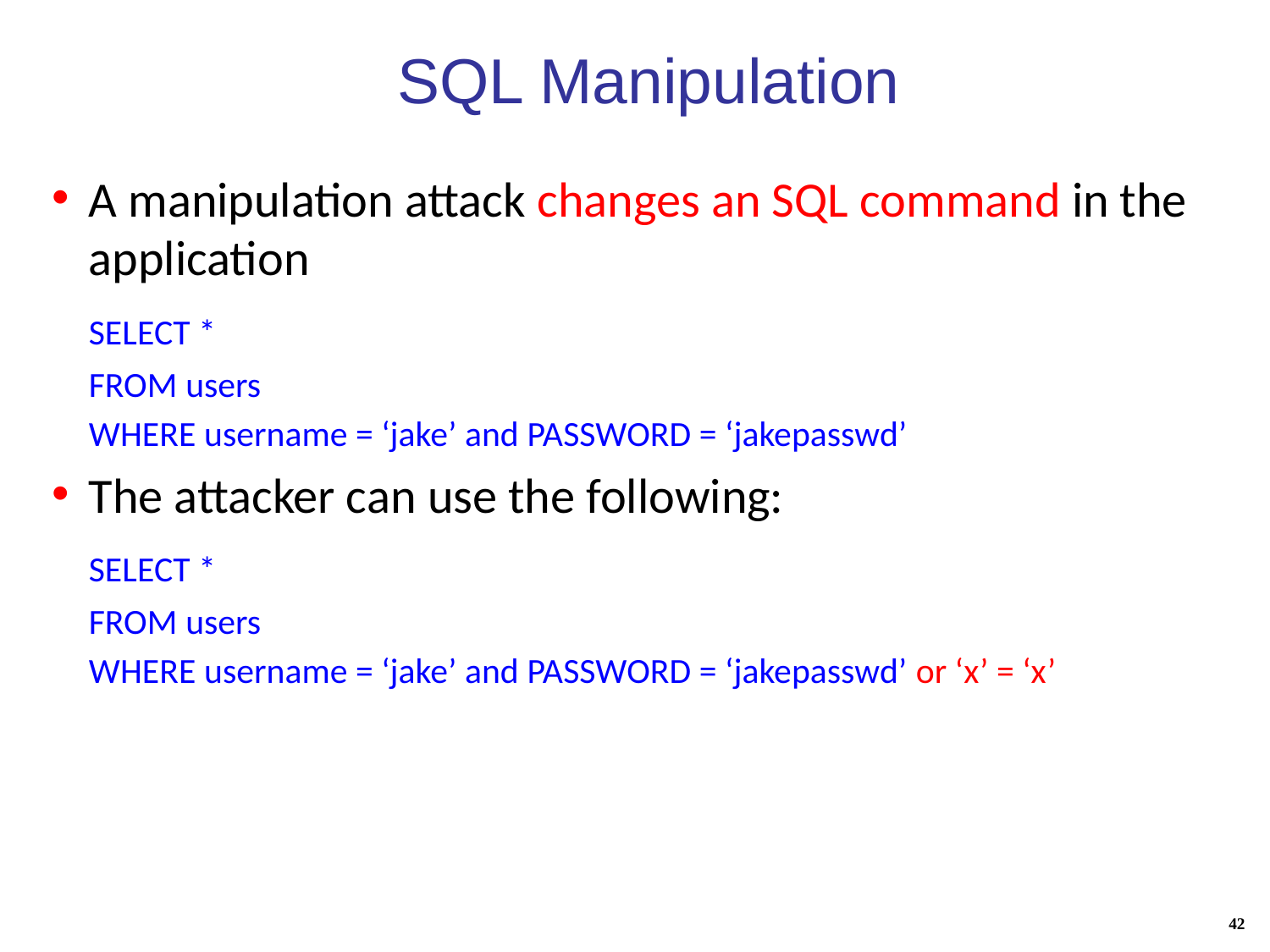

# SQL Manipulation
A manipulation attack changes an SQL command in the application
	SELECT *
	FROM users
	WHERE username = ‘jake’ and PASSWORD = ‘jakepasswd’
The attacker can use the following:
	SELECT *
	FROM users
	WHERE username = ‘jake’ and PASSWORD = ‘jakepasswd’ or ‘x’ = ‘x’
42